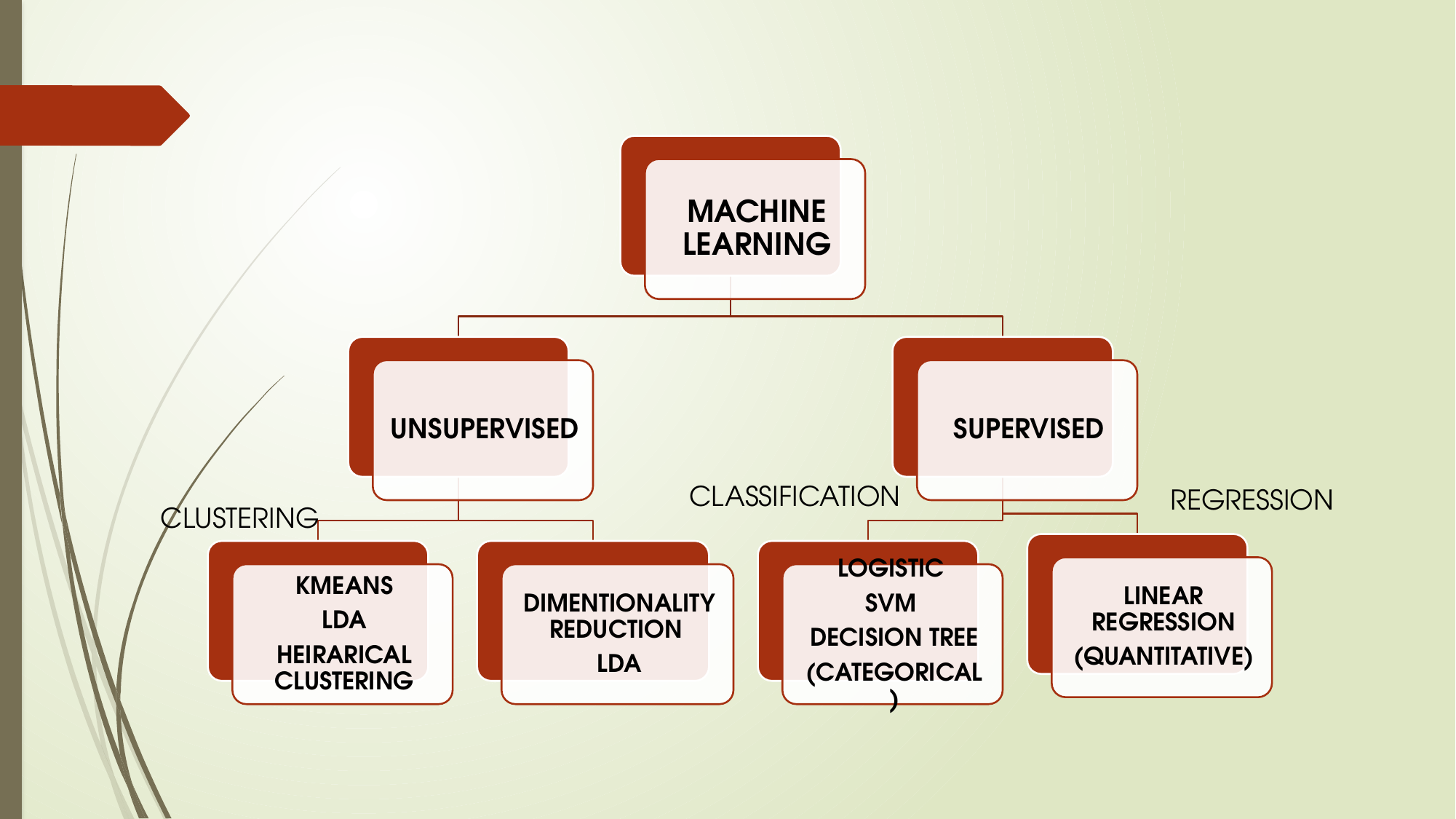

MACHINE LEARNING
UNSUPERVISED
KMEANS
LDA
HEIRARICAL CLUSTERING
DIMENTIONALITY REDUCTION
LDA
SUPERVISED
LOGISTIC
SVM
DECISION TREE
(CATEGORICAL )
LINEAR REGRESSION
(QUANTITATIVE)
CLASSIFICATION
REGRESSION
CLUSTERING